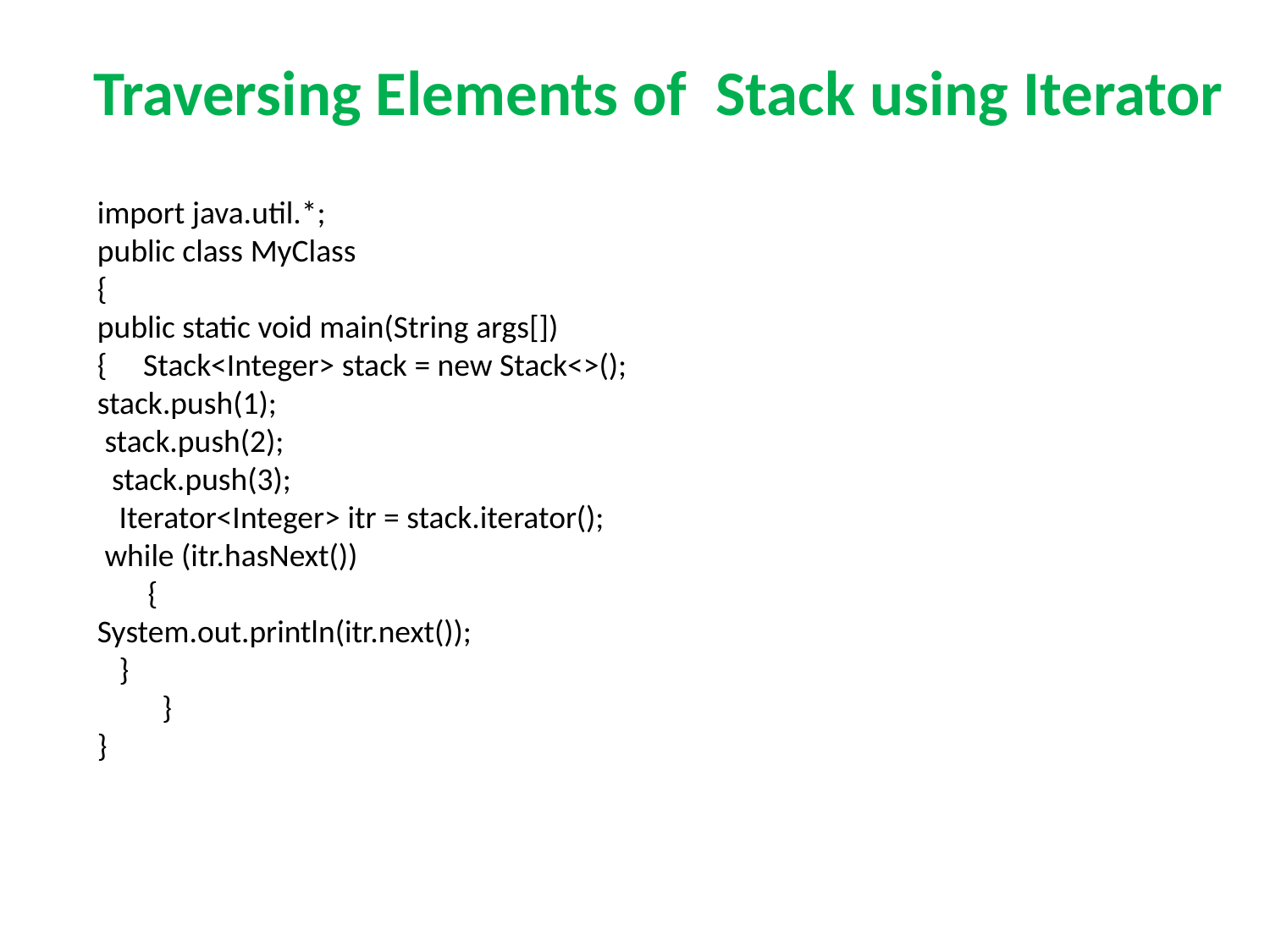

Traversing Elements of  Stack using Iterator
import java.util.*;
public class MyClass
{
public static void main(String args[])
{     Stack<Integer> stack = new Stack<>();         stack.push(1);
 stack.push(2);
  stack.push(3);
   Iterator<Integer> itr = stack.iterator();
 while (itr.hasNext())
       {
System.out.println(itr.next());
   }
         }
}